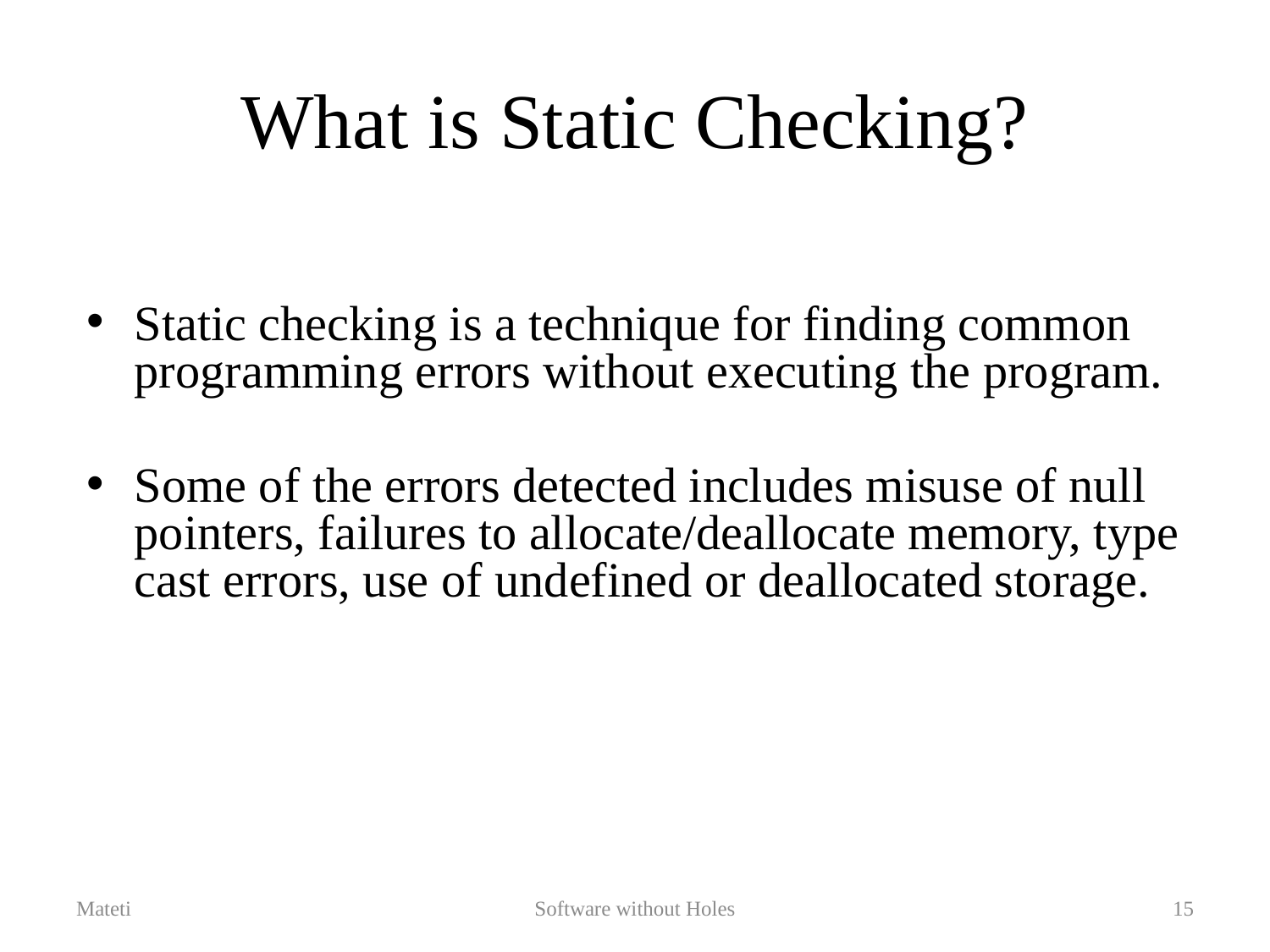

# What is Static Checking?
Static checking is a technique for finding common programming errors without executing the program.

Some of the errors detected includes misuse of null pointers, failures to allocate/deallocate memory, type cast errors, use of undefined or deallocated storage.
Mateti
Software without Holes
15